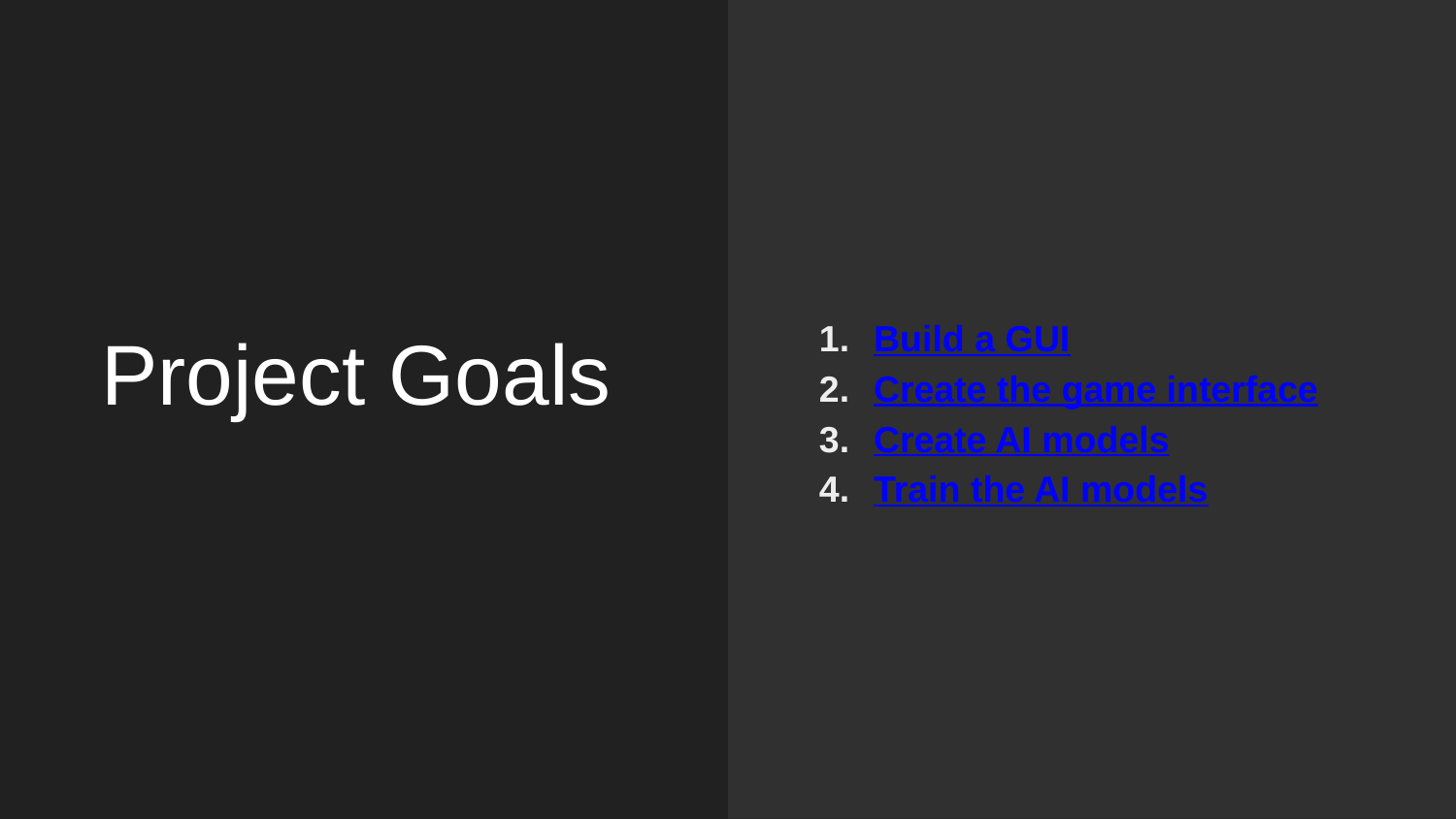

Build a GUI
Create the game interface
Create AI models
Train the AI models
# Project Goals